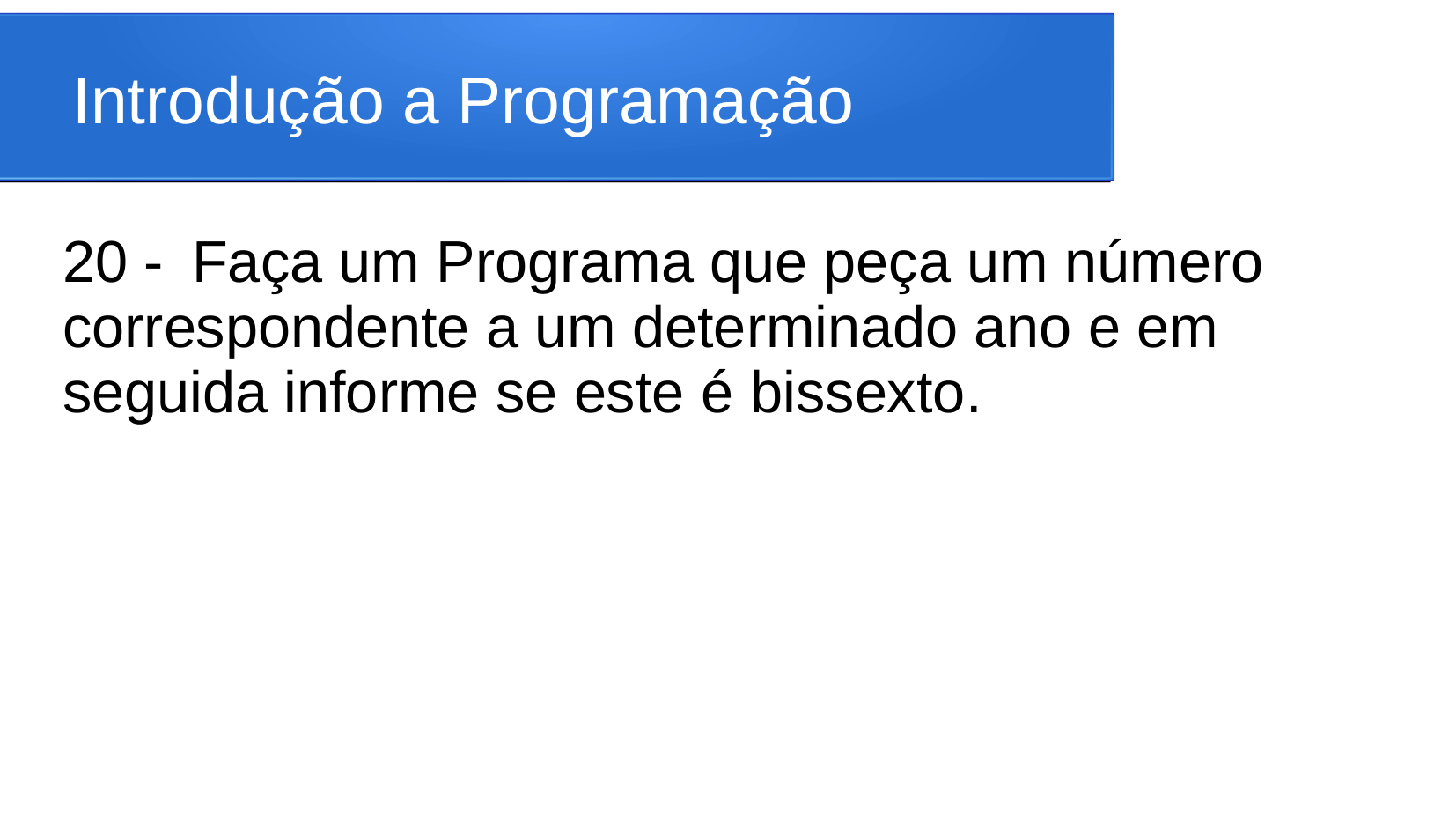

# Introdução a Programação
20 -	Faça um Programa que peça um número correspondente a um determinado ano e em seguida informe se este é bissexto.